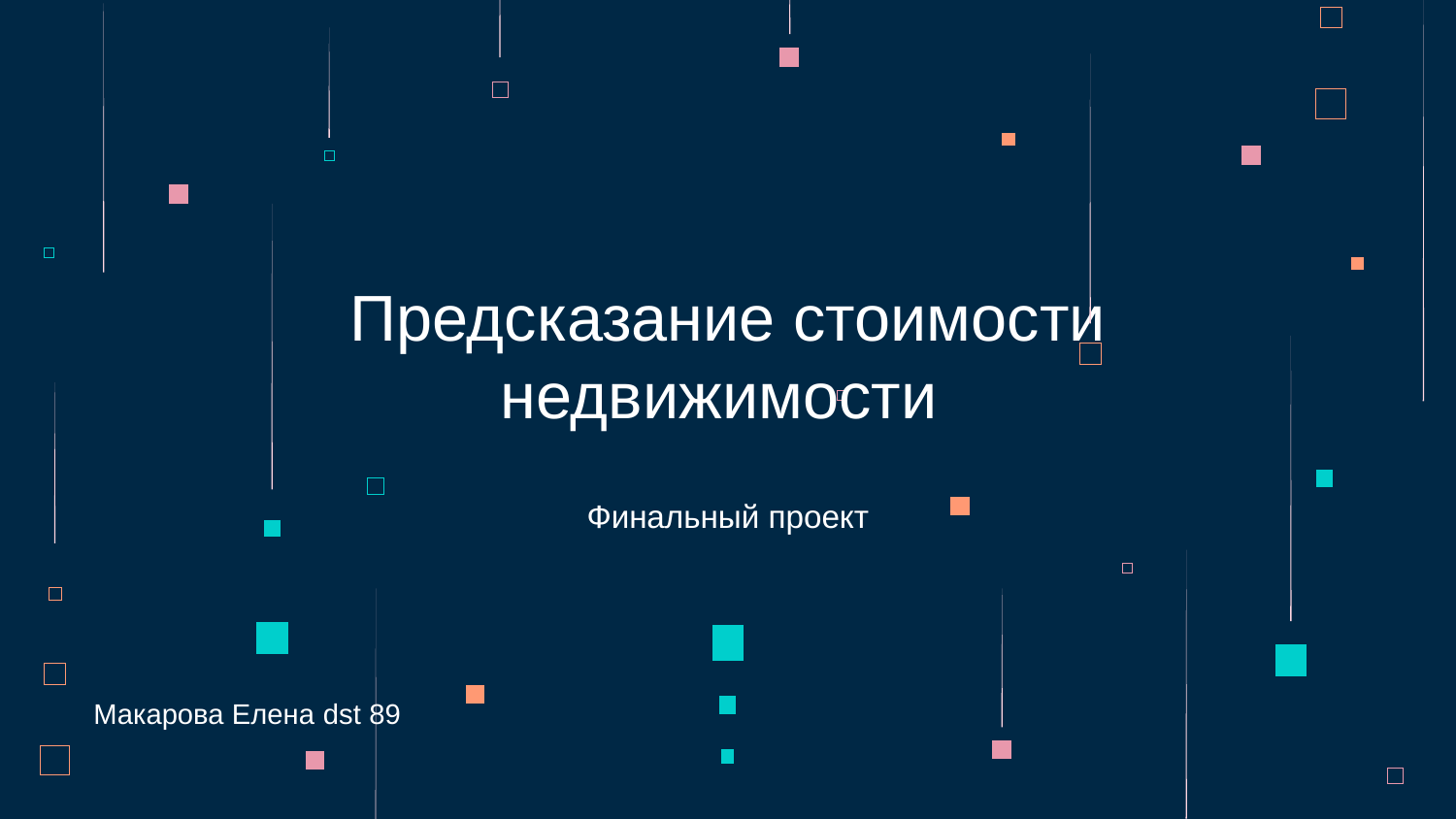

# Предсказание стоимости недвижимости

Финальный проект

Макарова Елена dst 89